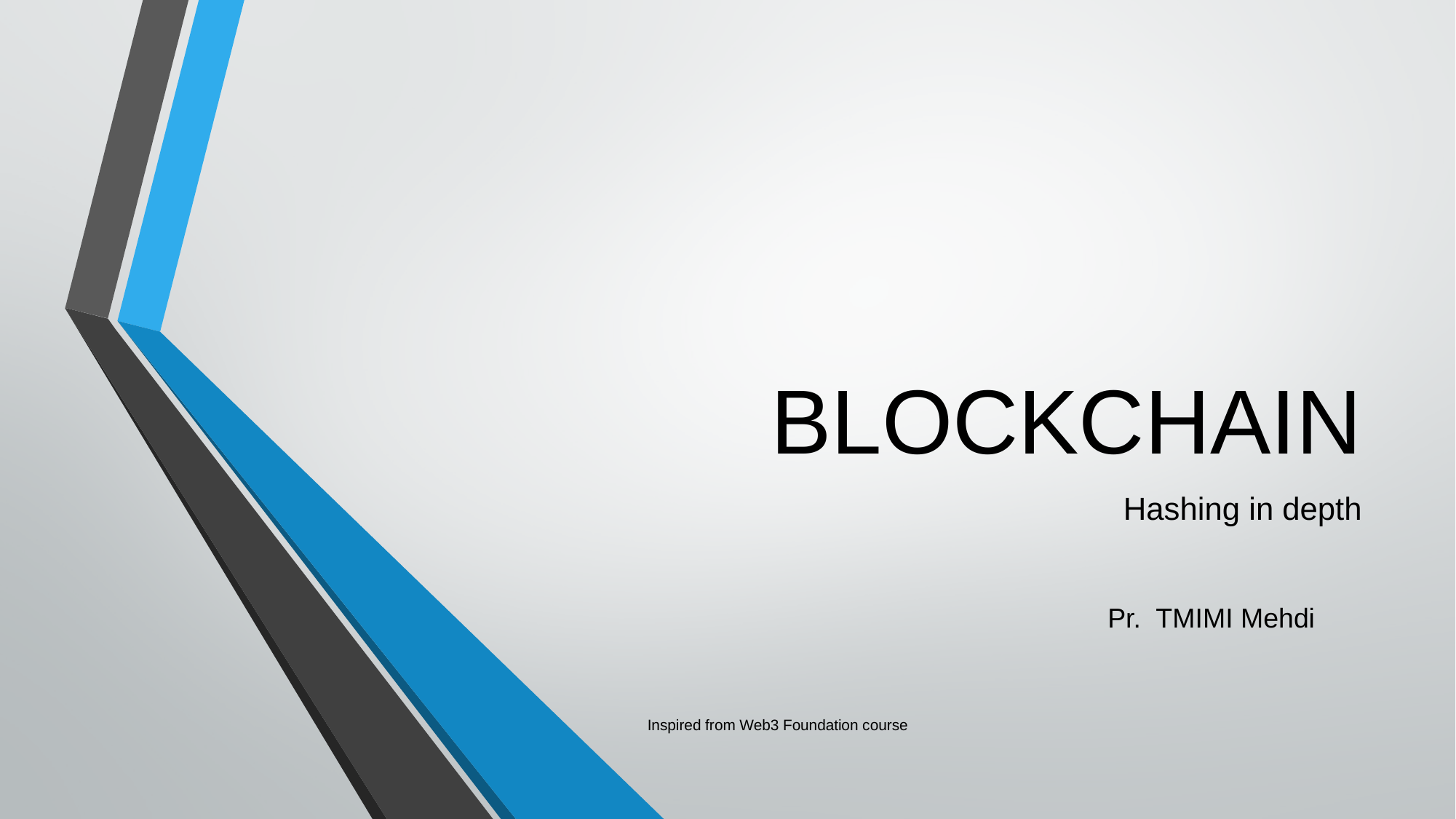

# BLOCKCHAIN
Hashing in depth
Pr.  TMIMI Mehdi
Inspired from Web3 Foundation course